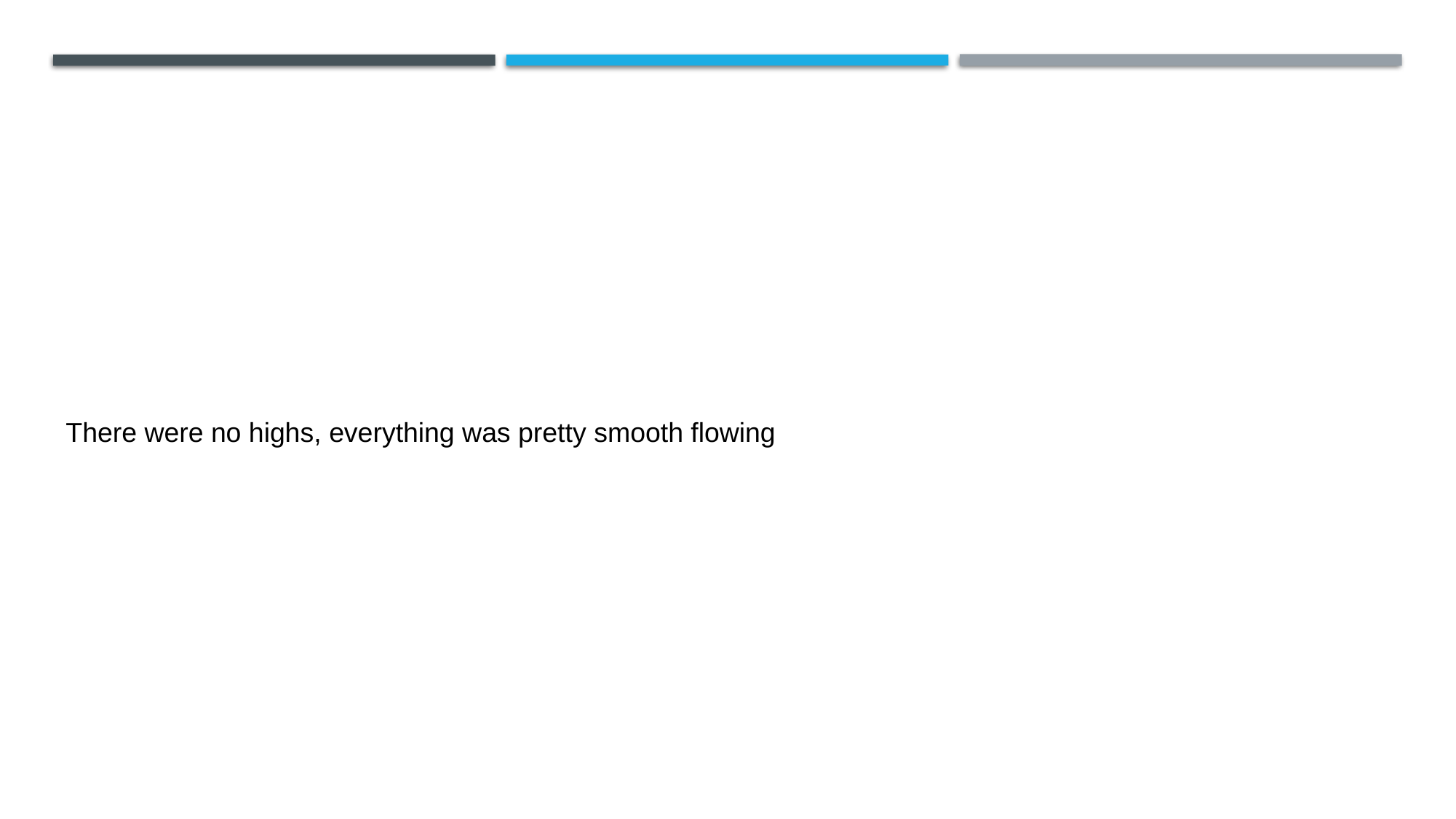

There were no highs, everything was pretty smooth flowing